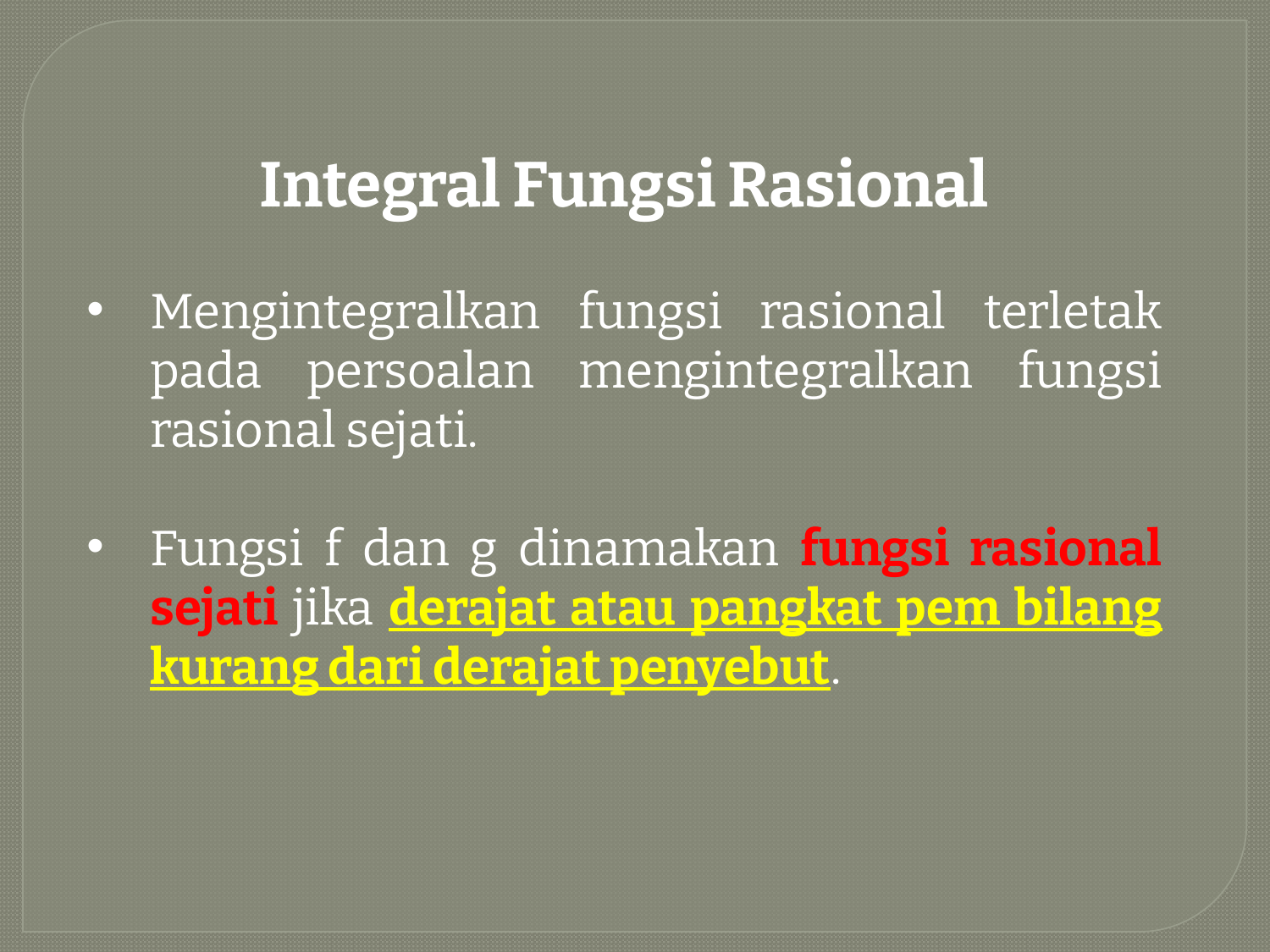

Integral Fungsi Rasional

Mengintegralkan fungsi rasional terletak pada persoalan mengintegralkan fungsi rasional sejati.

Fungsi f dan g dinamakan fungsi rasional sejati jika derajat atau pangkat pem bilang kurang dari derajat penyebut.